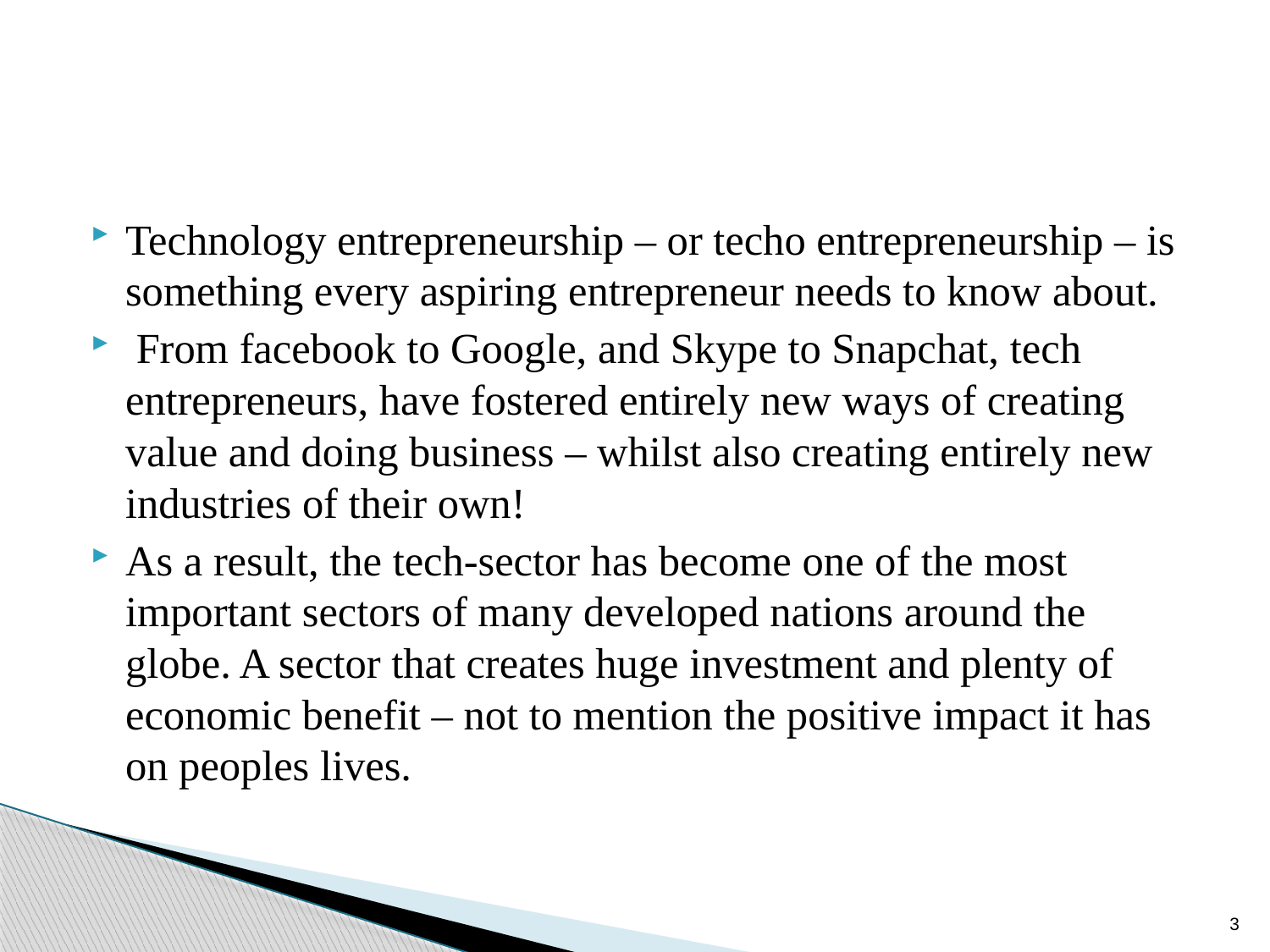

#
Technology entrepreneurship – or techo entrepreneurship – is something every aspiring entrepreneur needs to know about.
 From facebook to Google, and Skype to Snapchat, tech entrepreneurs, have fostered entirely new ways of creating value and doing business – whilst also creating entirely new industries of their own!
As a result, the tech-sector has become one of the most important sectors of many developed nations around the globe. A sector that creates huge investment and plenty of economic benefit – not to mention the positive impact it has on peoples lives.
3